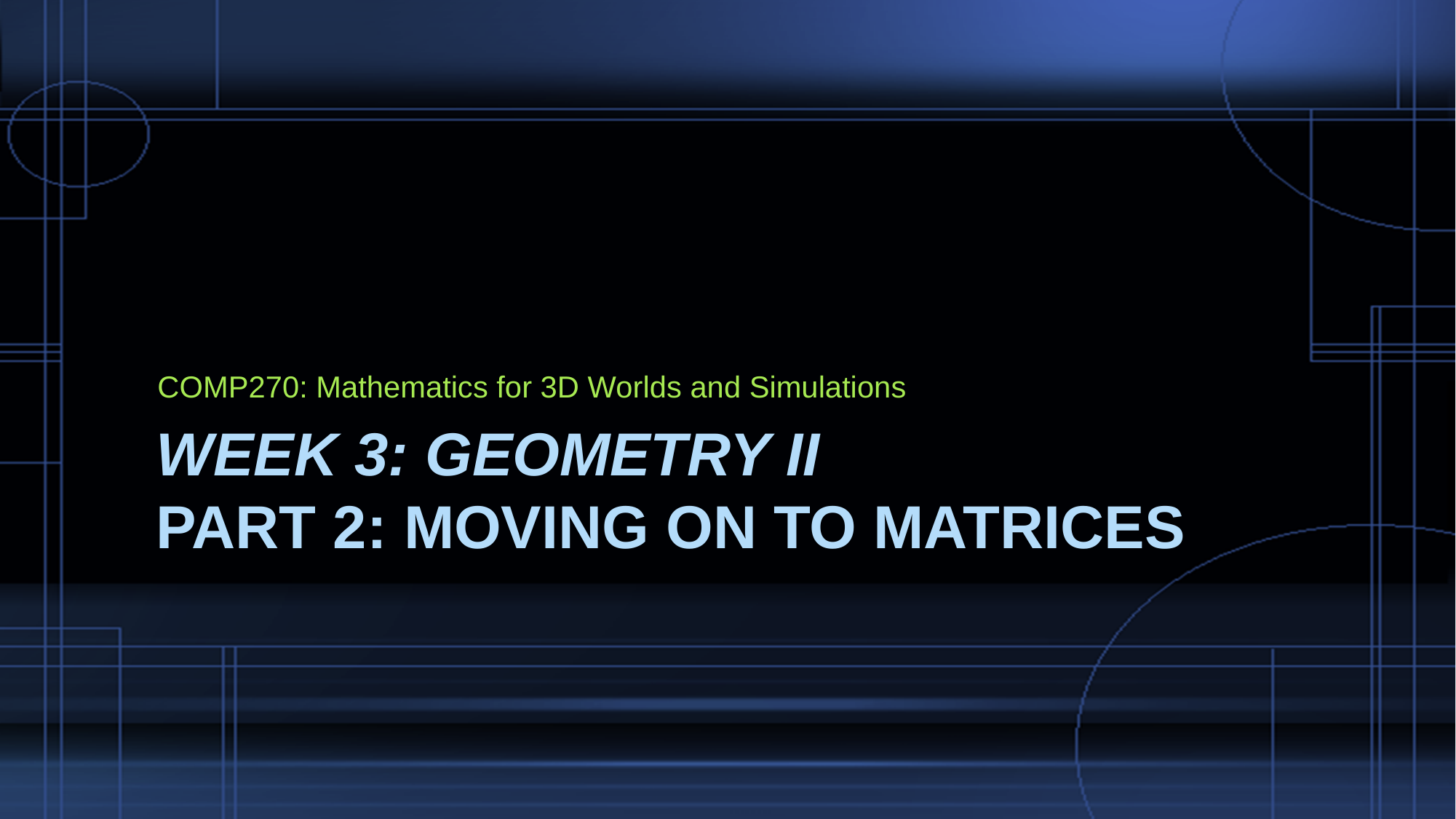

COMP270: Mathematics for 3D Worlds and Simulations
# Week 3: Geometry II Part 2: Moving on to Matrices